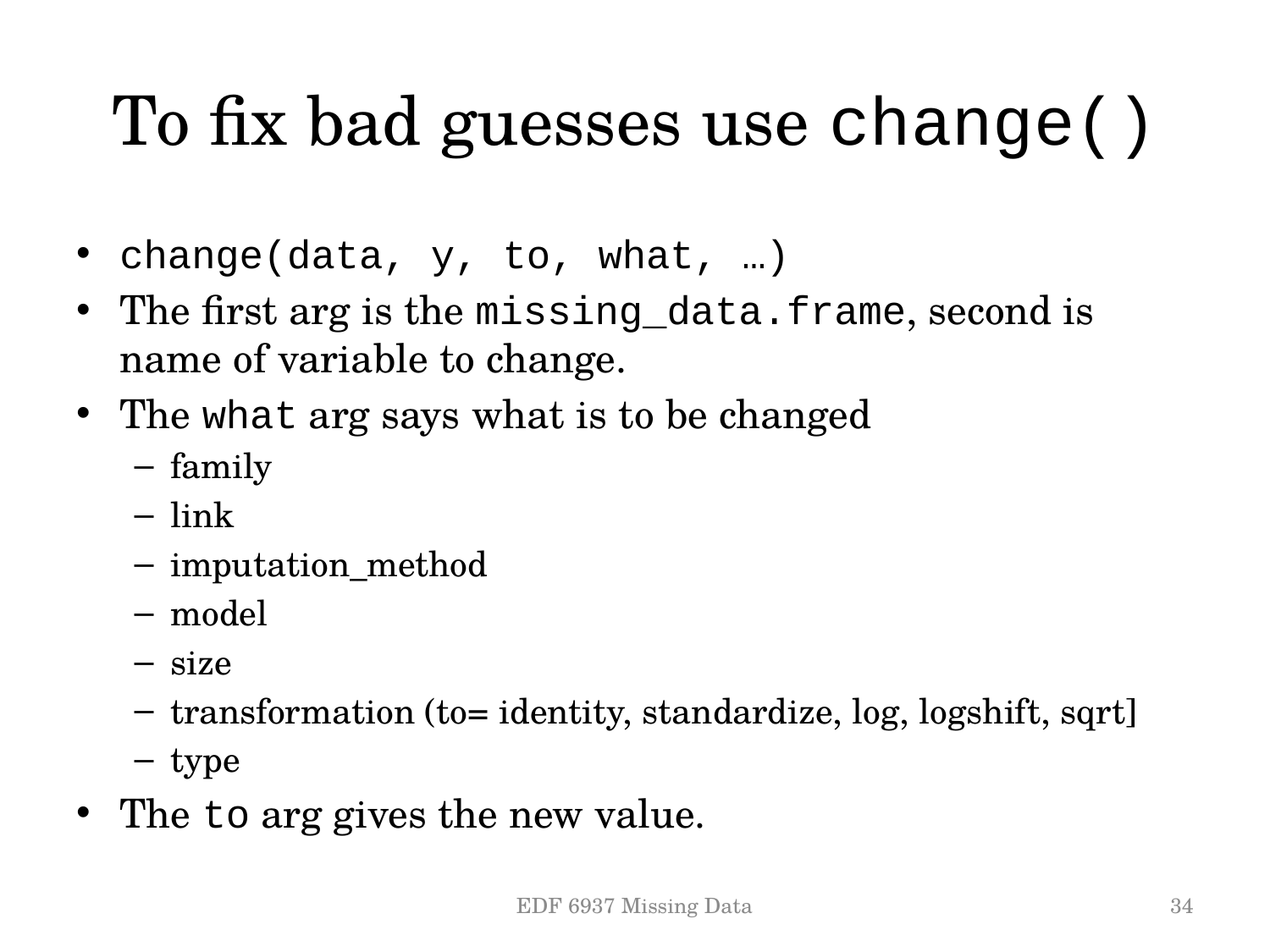

# To fix bad guesses use change()
change(data, y, to, what, …)
The first arg is the missing_data.frame, second is name of variable to change.
The what arg says what is to be changed
family
link
imputation_method
model
size
transformation (to= identity, standardize, log, logshift, sqrt]
type
The to arg gives the new value.

EDF 6937 Missing Data
34